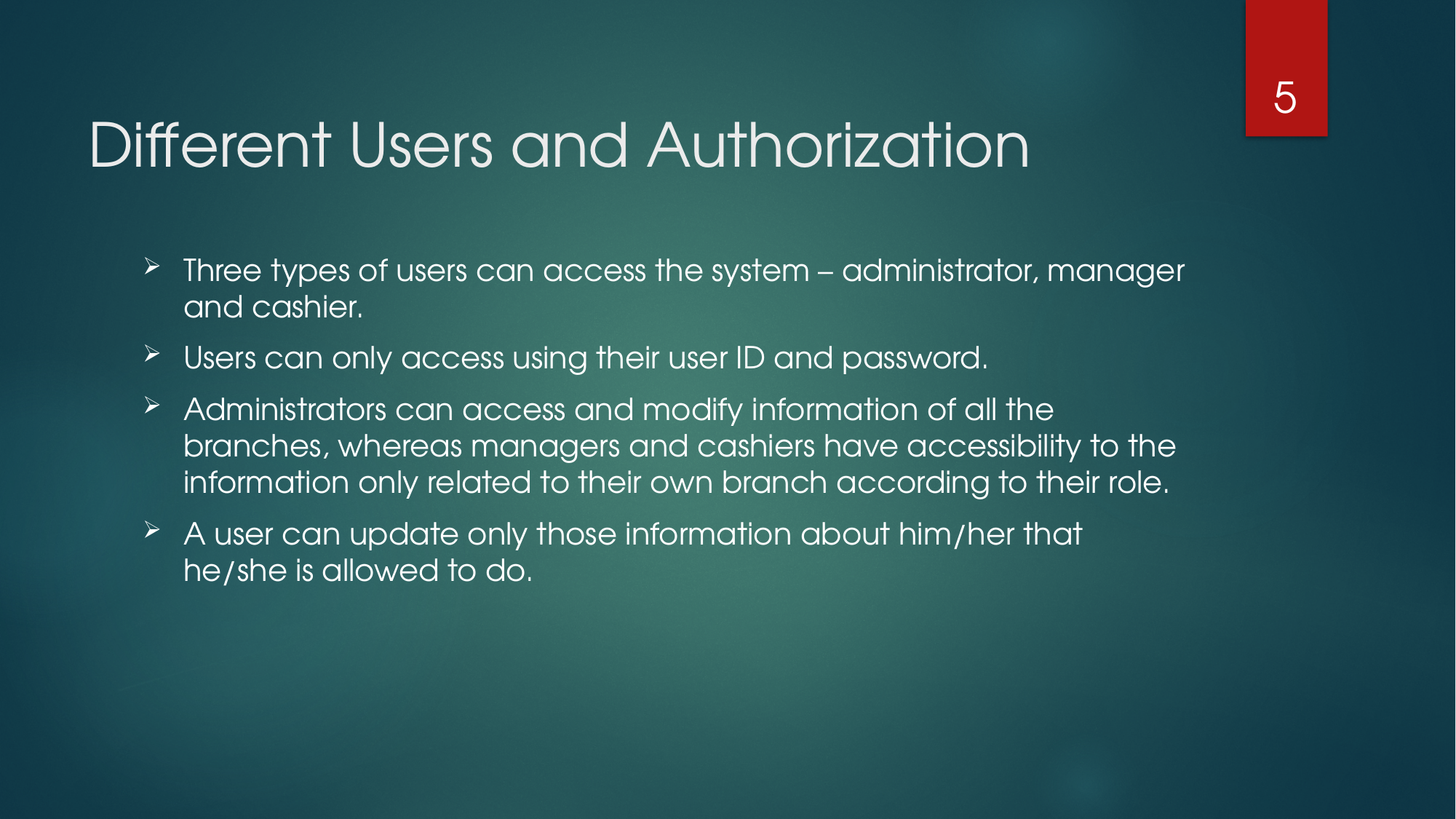

5
# Different Users and Authorization
Three types of users can access the system – administrator, manager and cashier.
Users can only access using their user ID and password.
Administrators can access and modify information of all the branches, whereas managers and cashiers have accessibility to the information only related to their own branch according to their role.
A user can update only those information about him/her that he/she is allowed to do.